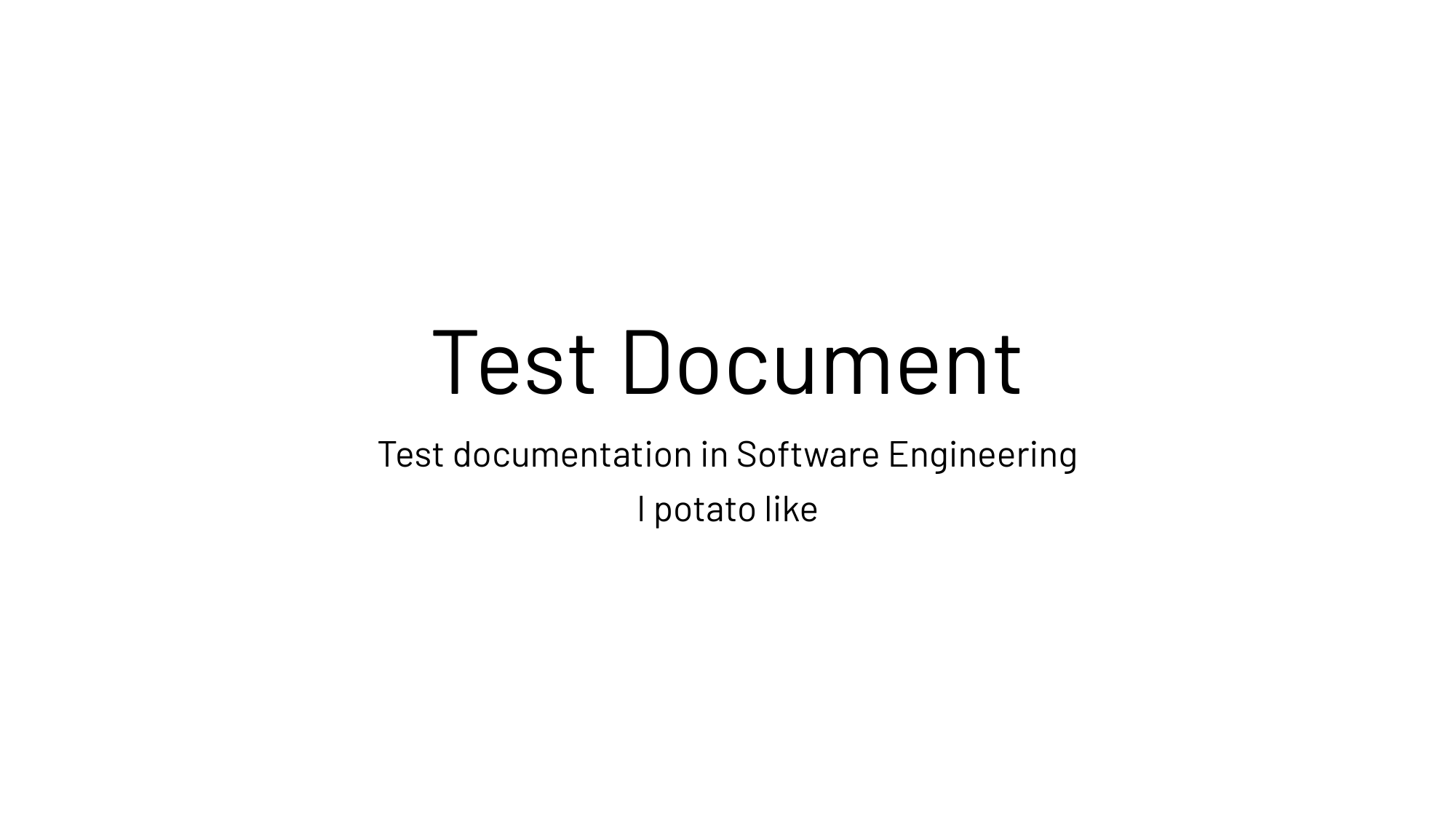

# Test Document
Test documentation in Software Engineering
I potato like